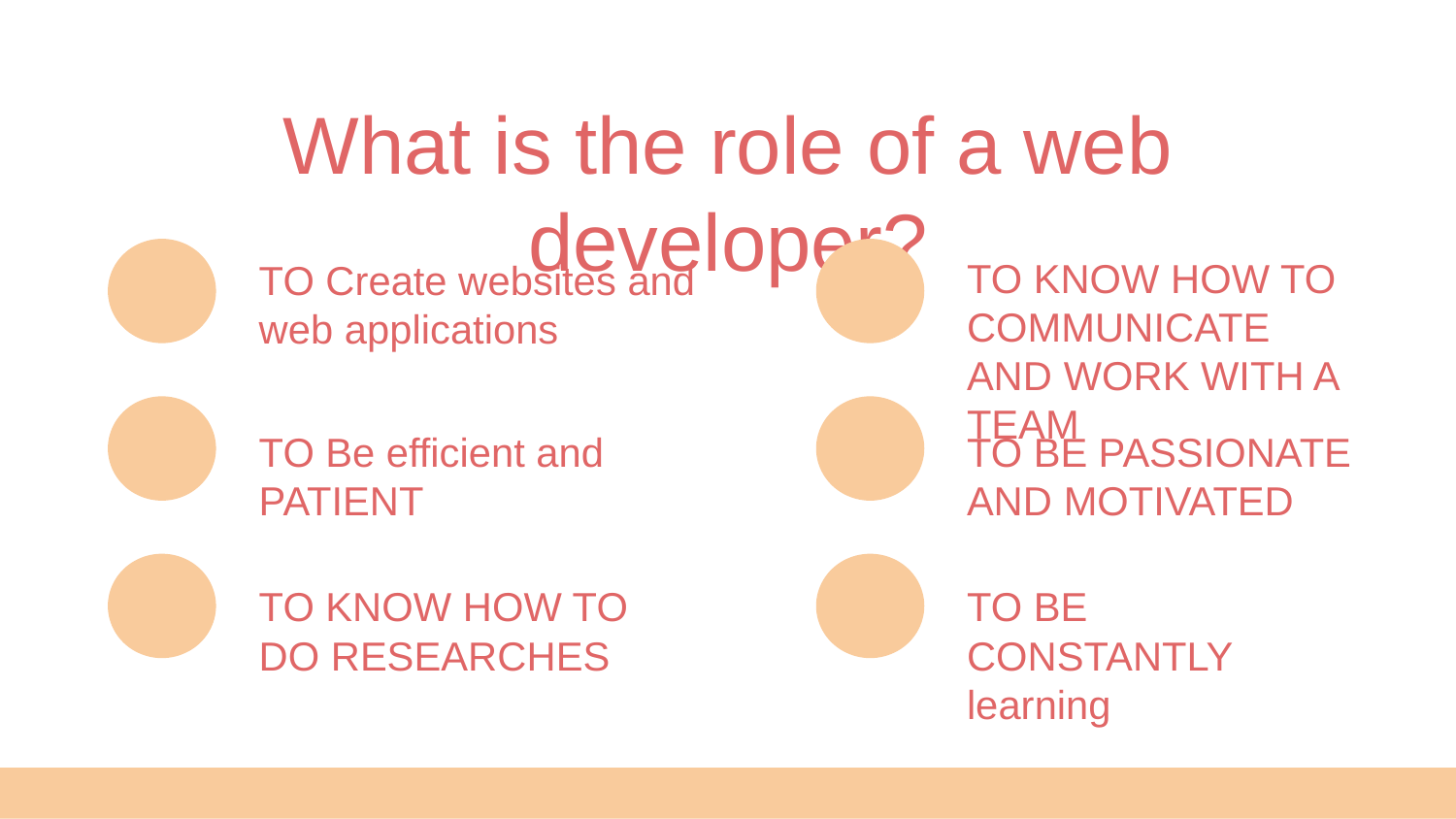

# What is the role of a web developer?
TO KNOW HOW TO COMMUNICATE AND WORK WITH A TEAM

TO Create websites and web applications

TO Be efficient and PATIENT
TO BE PASSIONATE AND MOTIVATED

TO KNOW HOW TO DO RESEARCHES
TO BE CONSTANTLY learning